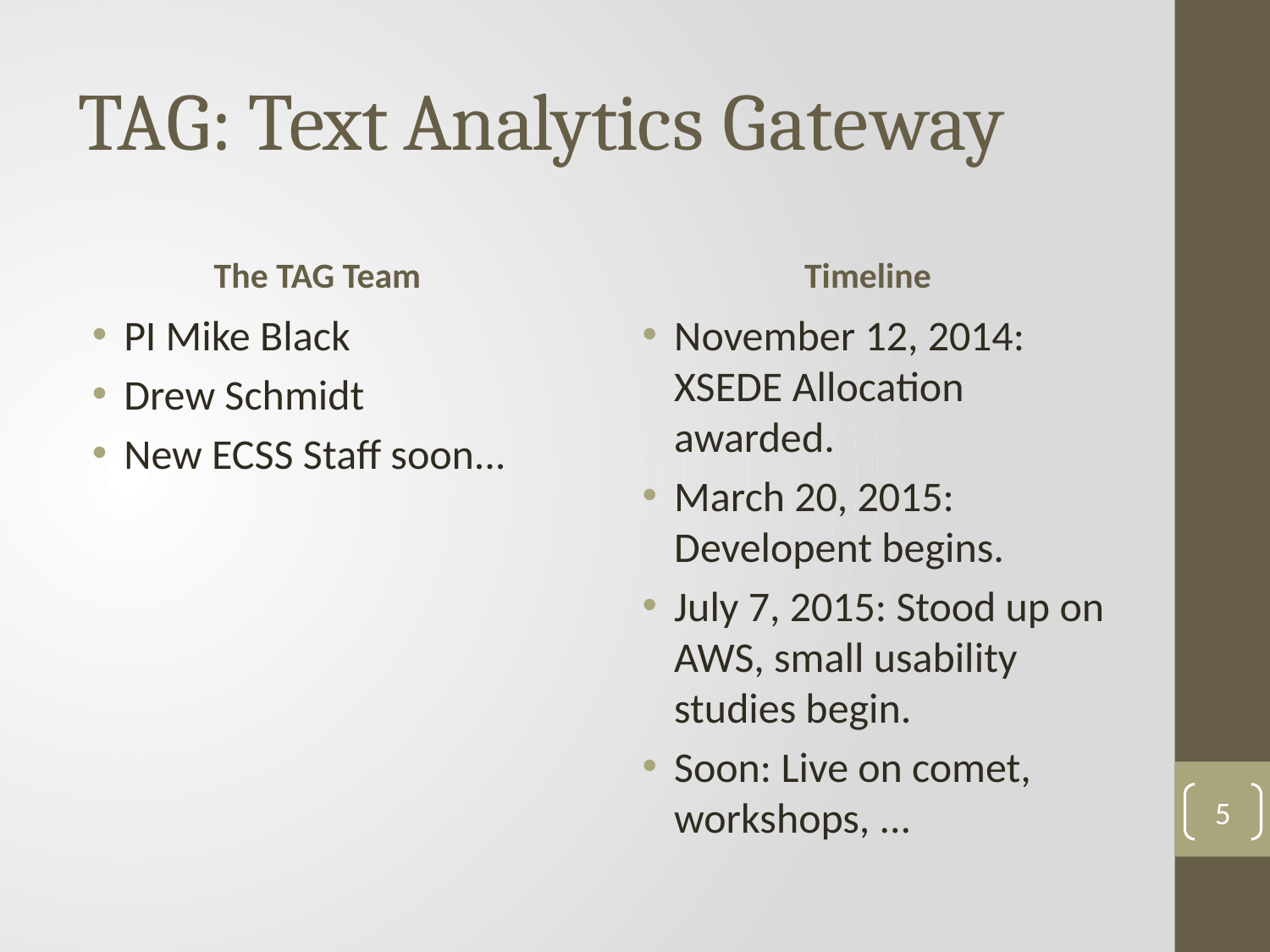

# TAG: Text Analytics Gateway
The TAG Team
Timeline
PI Mike Black
Drew Schmidt
New ECSS Staff soon...
November 12, 2014: XSEDE Allocation awarded.
March 20, 2015: Developent begins.
July 7, 2015: Stood up on AWS, small usability studies begin.
Soon: Live on comet, workshops, ...

5